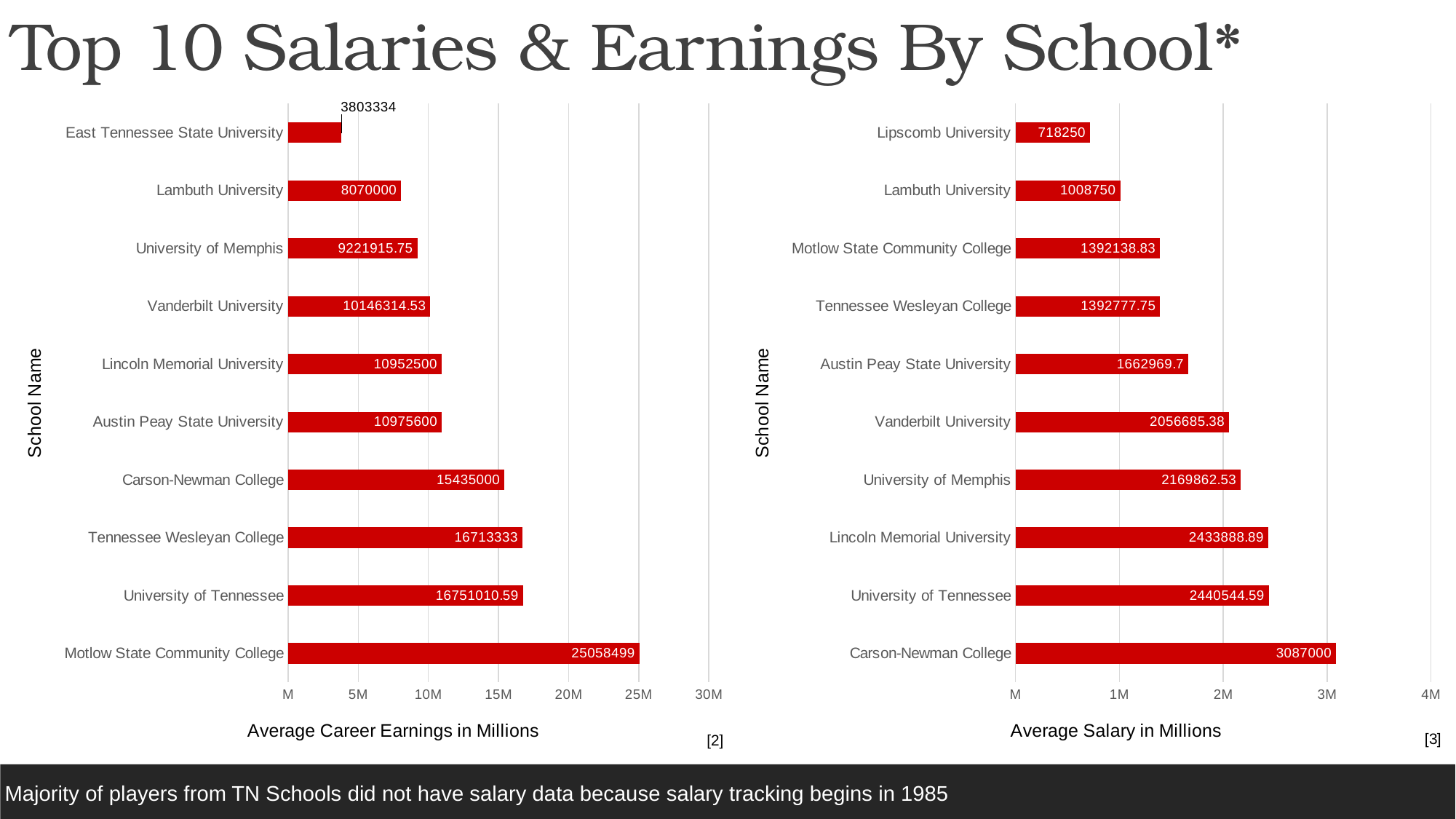

# Top 10 Salaries & Earnings By School*

### Chart

| Category |  |
|---|---|
| Motlow State Community College | 25058499.0 |
| University of Tennessee | 16751010.59 |
| Tennessee Wesleyan College | 16713333.0 |
| Carson-Newman College | 15435000.0 |
| Austin Peay State University | 10975600.0 |
| Lincoln Memorial University | 10952500.0 |
| Vanderbilt University | 10146314.53 |
| University of Memphis | 9221915.75 |
| Lambuth University | 8070000.0 |
| East Tennessee State University | 3803334.0 |

### Chart

| Category |  |
|---|---|
| Carson-Newman College | 3087000.0 |
| University of Tennessee | 2440544.59 |
| Lincoln Memorial University | 2433888.89 |
| University of Memphis | 2169862.53 |
| Vanderbilt University | 2056685.38 |
| Austin Peay State University | 1662969.7 |
| Tennessee Wesleyan College | 1392777.75 |
| Motlow State Community College | 1392138.83 |
| Lambuth University | 1008750.0 |
| Lipscomb University | 718250.0 |
[2]
* Majority of players from TN Schools did not have salary data because salary tracking begins in 1985